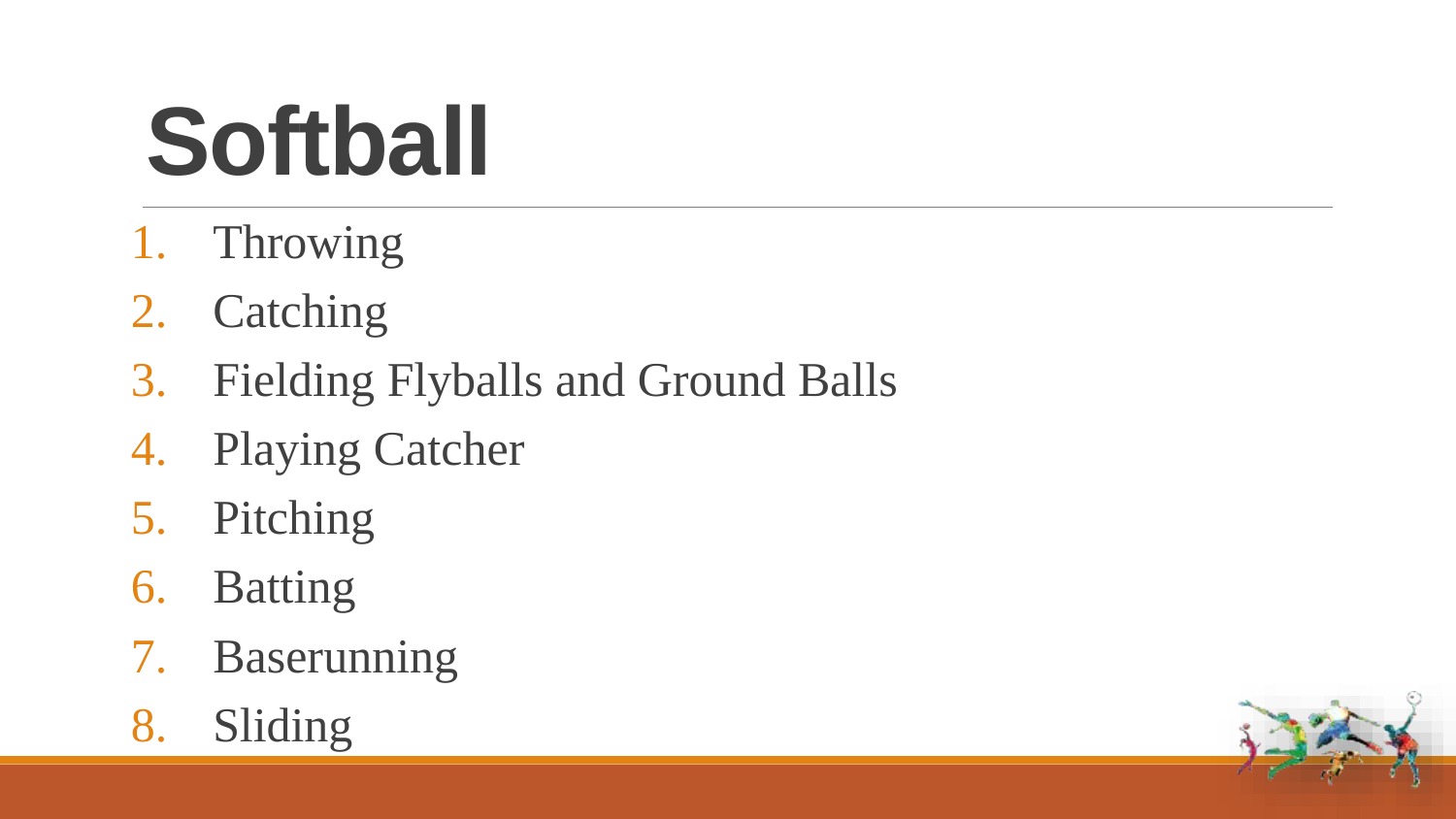

# Softball
Throwing
Catching
Fielding Flyballs and Ground Balls
Playing Catcher
Pitching
Batting
Baserunning
Sliding